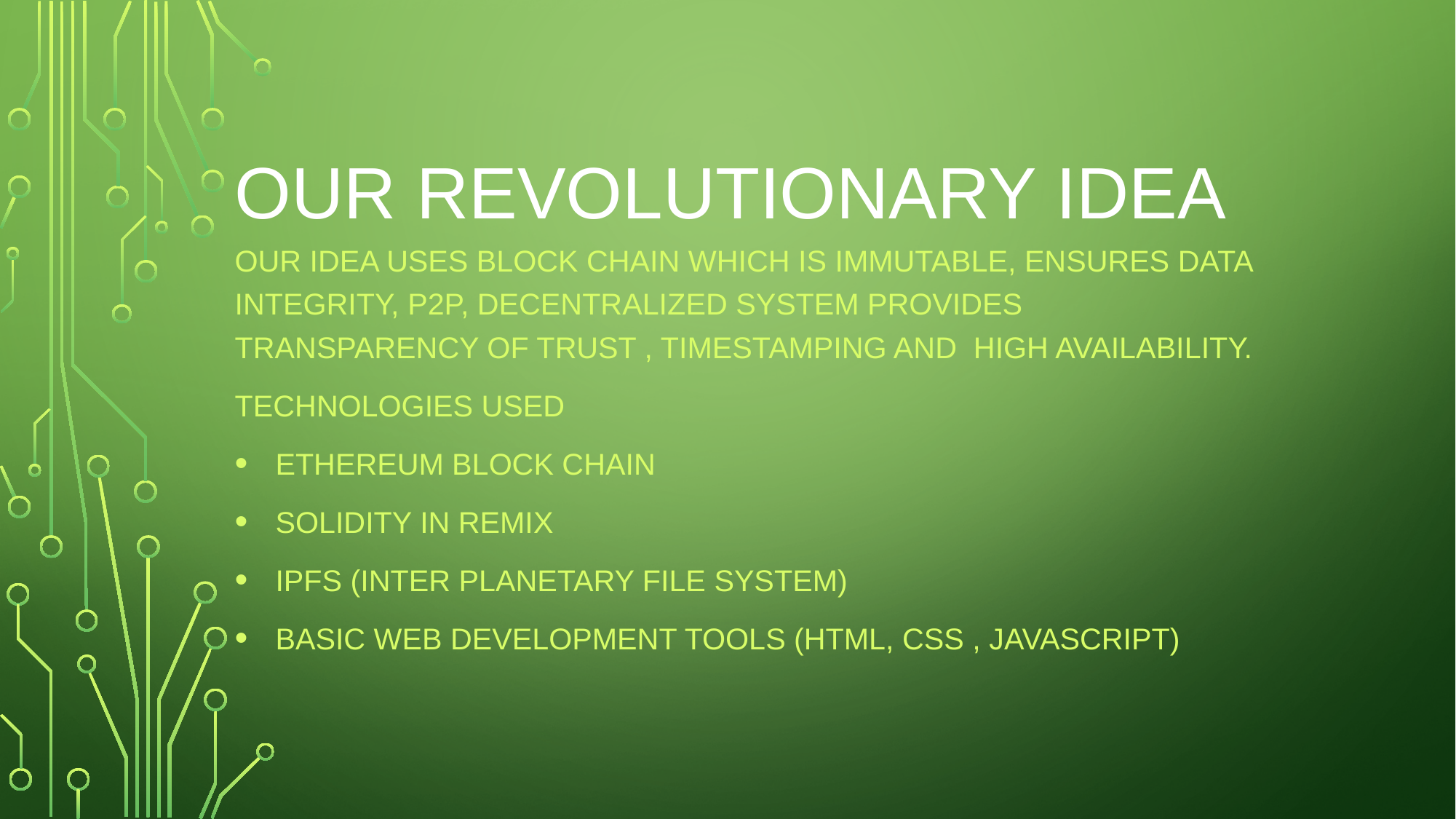

# OUR REVOLUTIONARY IDEA
Our Idea uses Block Chain which is immutable, ensures data integrity, P2P, decentralized system PROVIDES transparency of trust , timestamping and  high availability.
TECHNOLOGIES USED
	Ethereum Block Chain
	solidity in Remix
	IPFS (Inter planetary file system)
	Basic Web Development Tools (HTML, CSS , JavaScript)